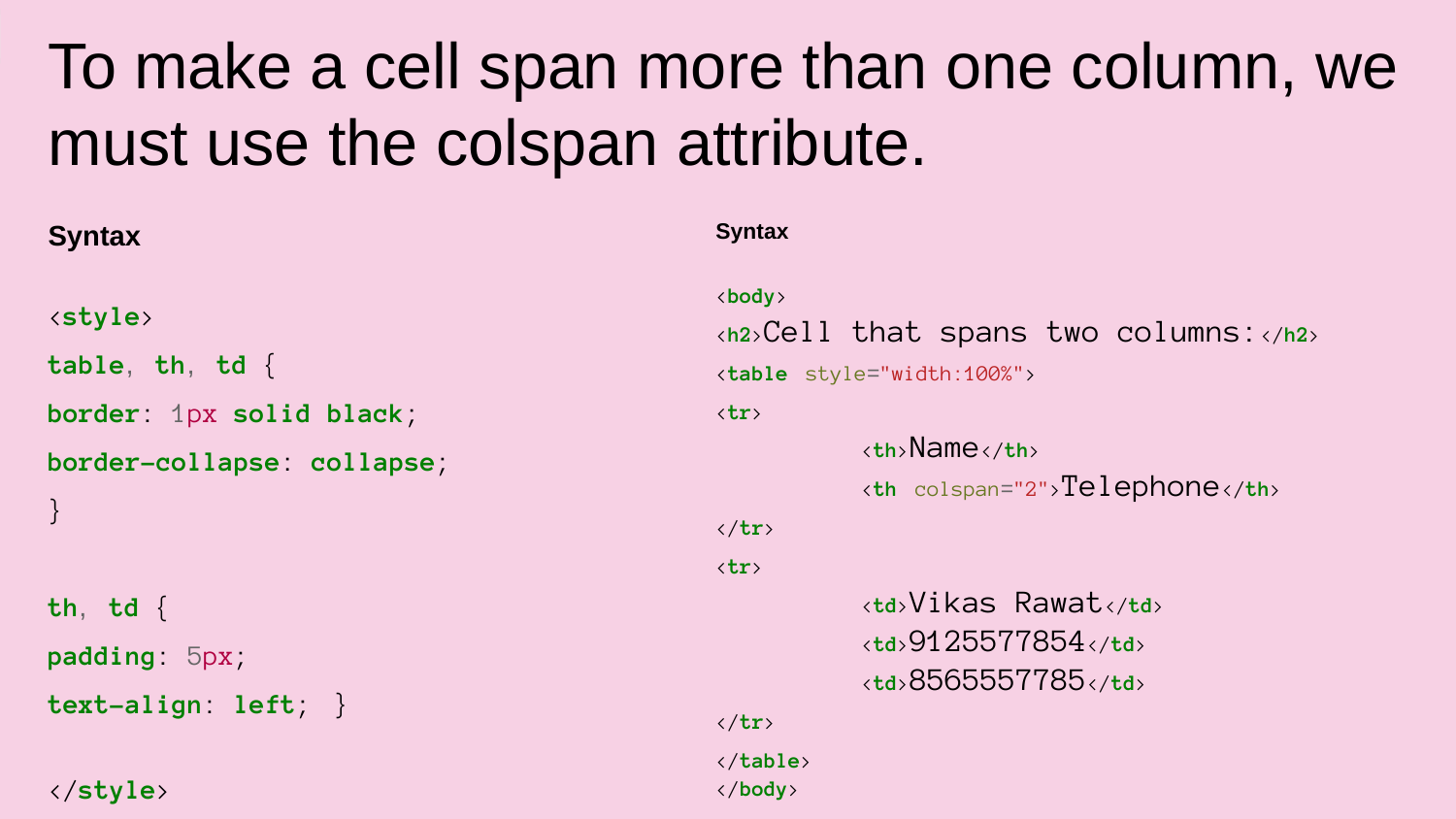

To make a cell span more than one column, we must use the colspan attribute.

Syntax

<style>
table, th, td {
border: 1px solid black;
border-collapse: collapse;
}

th, td {
padding: 5px;
text-align: left; }

</style>
Syntax

<body>
<h2>Cell that spans two columns:</h2>
<table style="width:100%">
<tr>
	<th>Name</th>
	<th colspan="2">Telephone</th>
</tr>
<tr>
	<td>Vikas Rawat</td>
	<td>9125577854</td>
	<td>8565557785</td>
</tr>
</table>
</body>